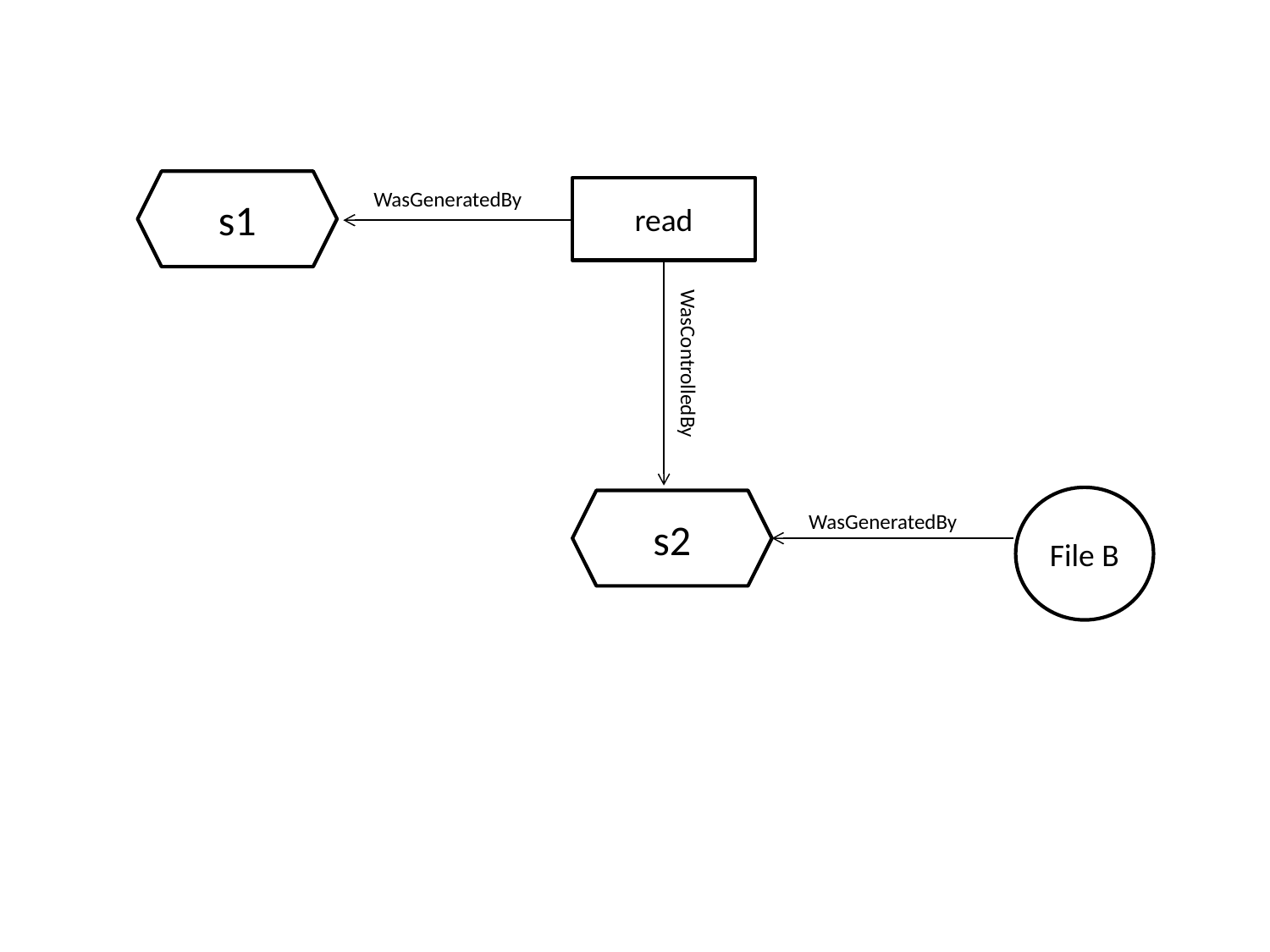

s1
read
WasGeneratedBy
File B
s2
WasGeneratedBy
WasControlledBy